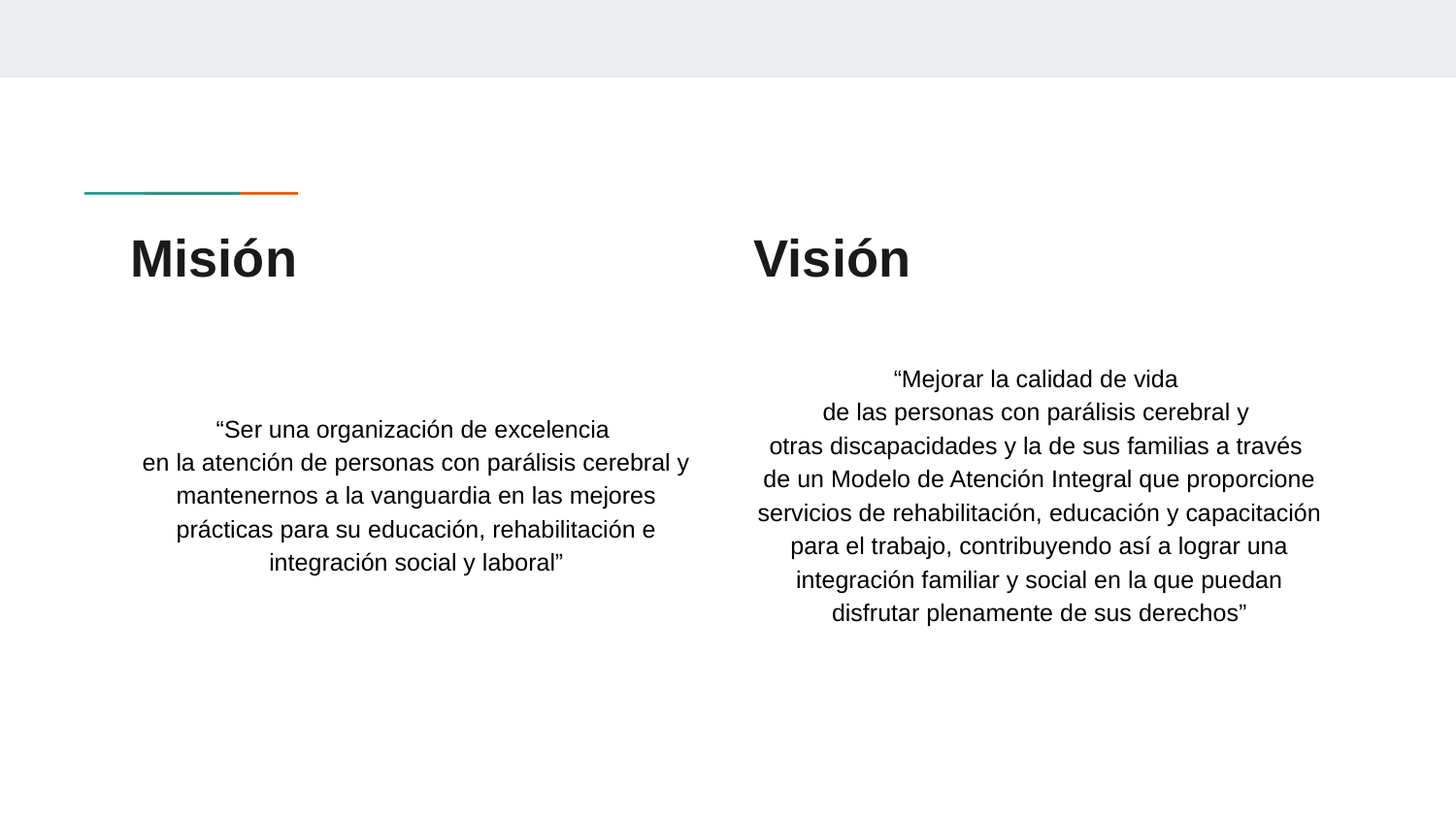

# Misión
Visión
“Ser una organización de excelencia
en la atención de personas con parálisis cerebral y mantenernos a la vanguardia en las mejores prácticas para su educación, rehabilitación e integración social y laboral”

“Mejorar la calidad de vida
de las personas con parálisis cerebral y
otras discapacidades y la de sus familias a través
de un Modelo de Atención Integral que proporcione servicios de rehabilitación, educación y capacitación para el trabajo, contribuyendo así a lograr una integración familiar y social en la que puedan disfrutar plenamente de sus derechos”